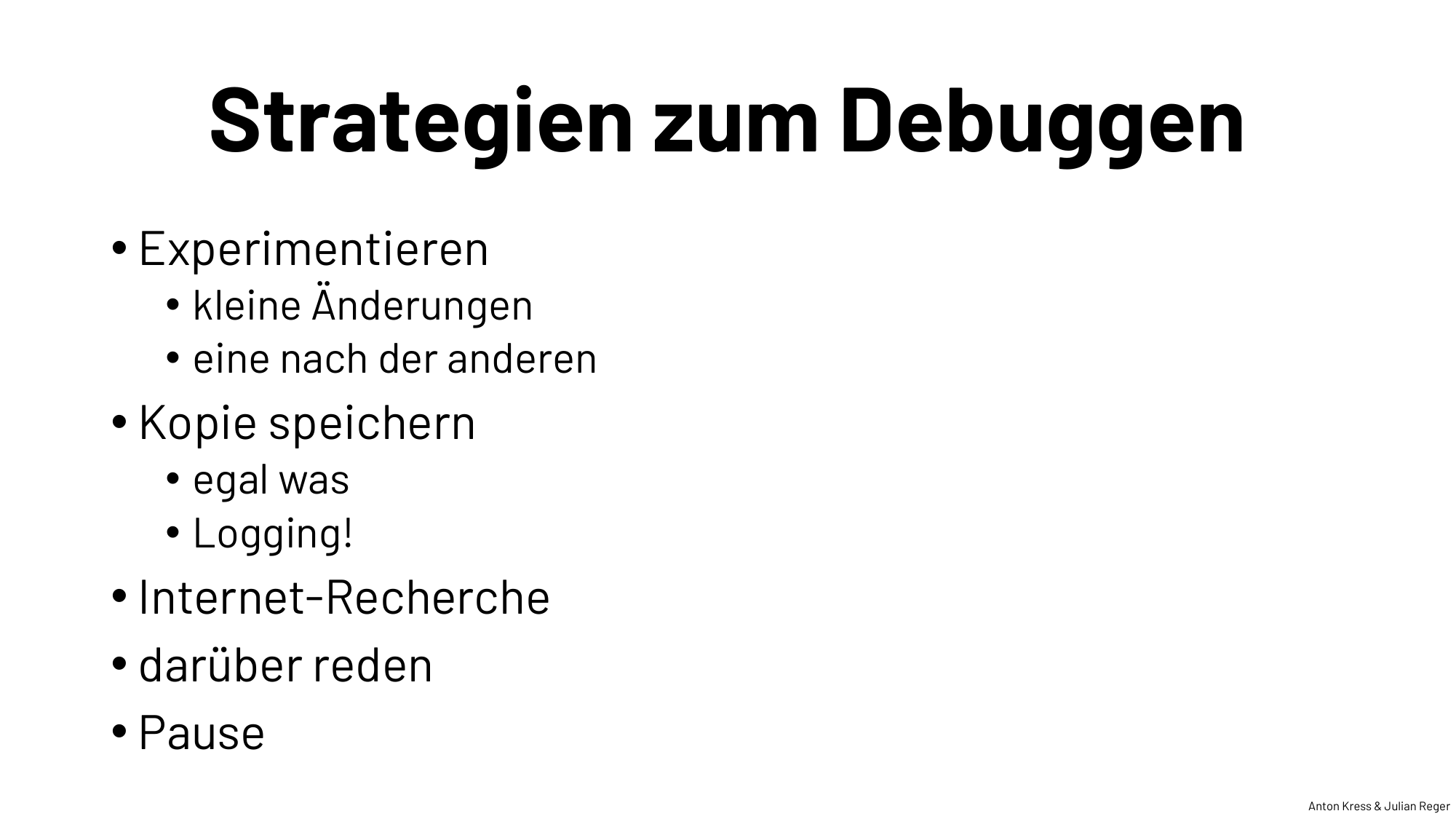

# Strategien zum Debuggen
Experimentieren
kleine Änderungen
eine nach der anderen
Kopie speichern
egal was
Logging!
Internet-Recherche
darüber reden
Pause
Anton Kress & Julian Reger